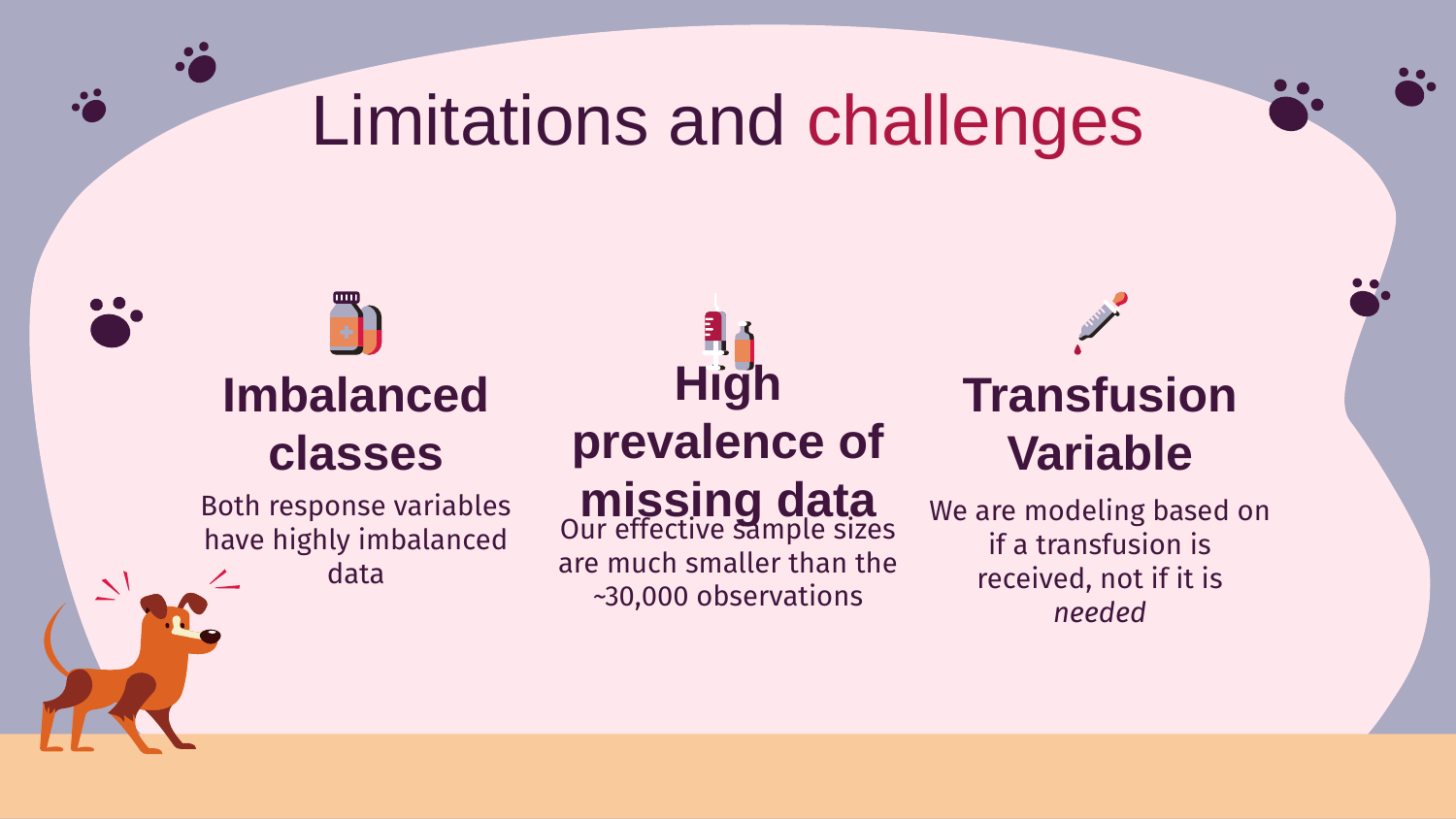

# Limitations and challenges

Imbalanced classes
Transfusion Variable
High prevalence of missing data
Both response variables have highly imbalanced data
We are modeling based on if a transfusion is received, not if it is needed

Our effective sample sizes are much smaller than the ~30,000 observations